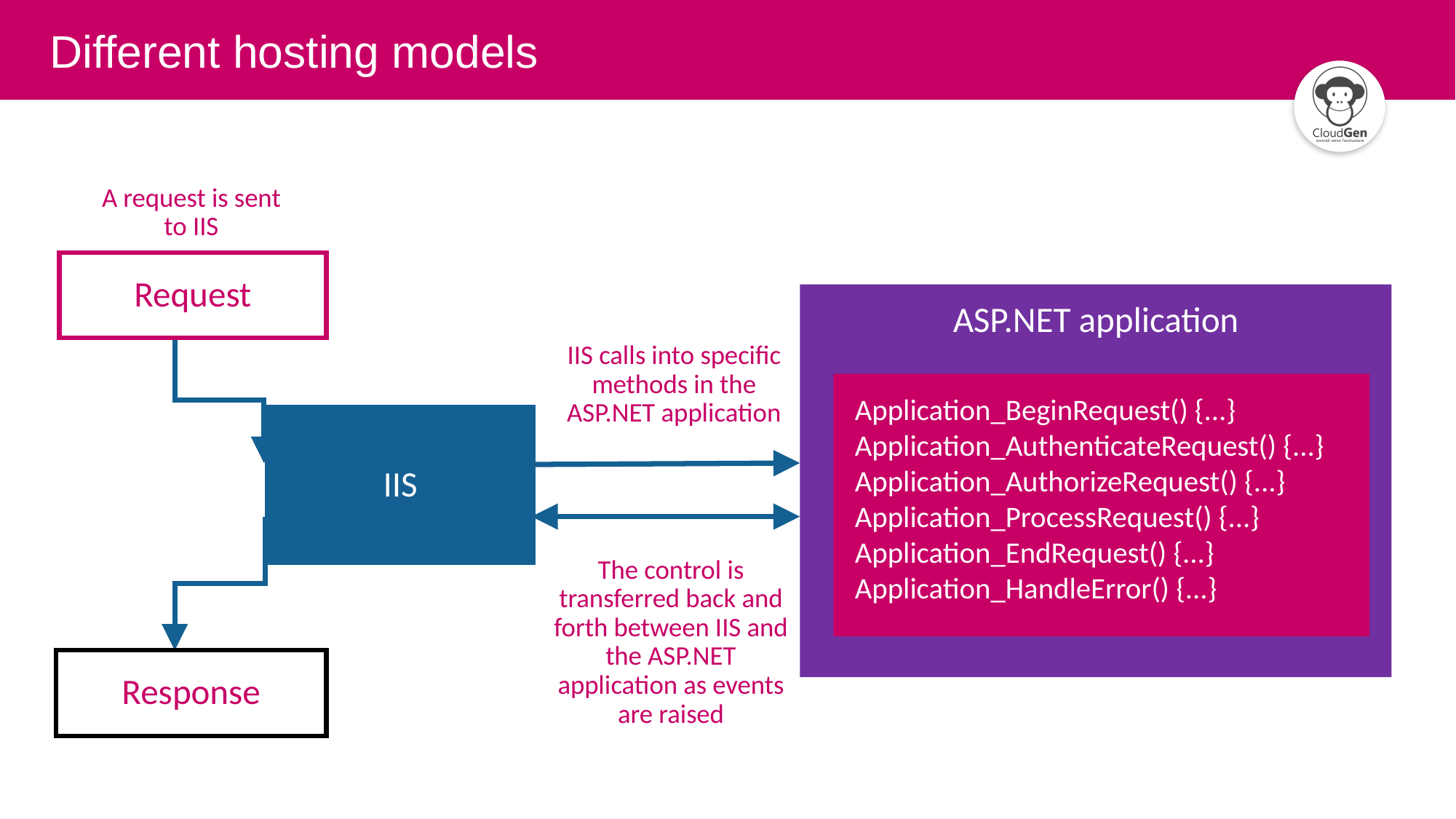

# Different hosting models
A request is sent to IIS
Request
ASP.NET application

IIS calls into specific methods in the ASP.NET application
Application_BeginRequest() {...}
Application_AuthenticateRequest() {...}
Application_AuthorizeRequest() {...}
Application_ProcessRequest() {...}
Application_EndRequest() {...}
Application_HandleError() {...}
IIS
The control is transferred back and forth between IIS and the ASP.NET application as events are raised
Response